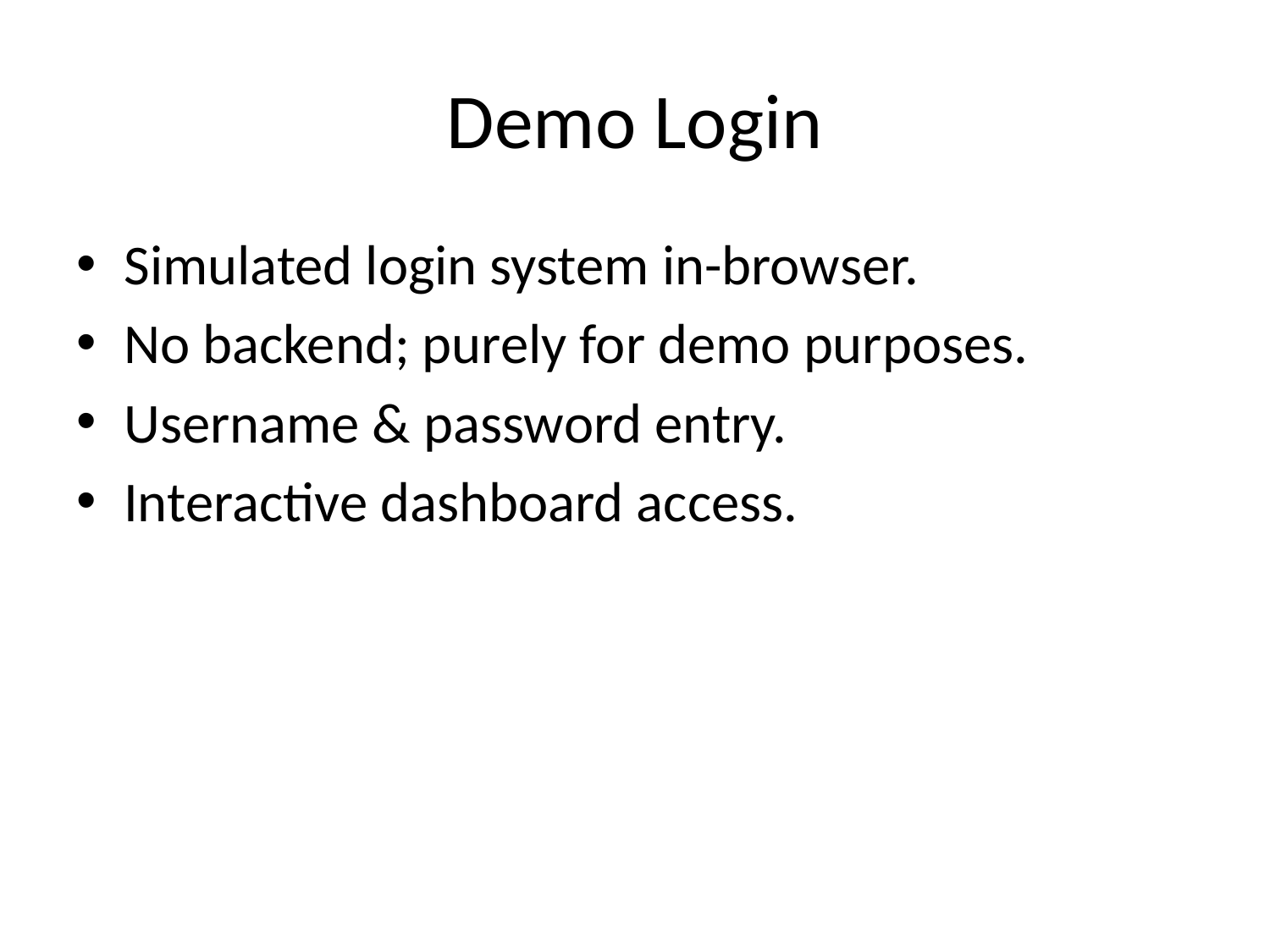

# Demo Login
Simulated login system in-browser.
No backend; purely for demo purposes.
Username & password entry.
Interactive dashboard access.